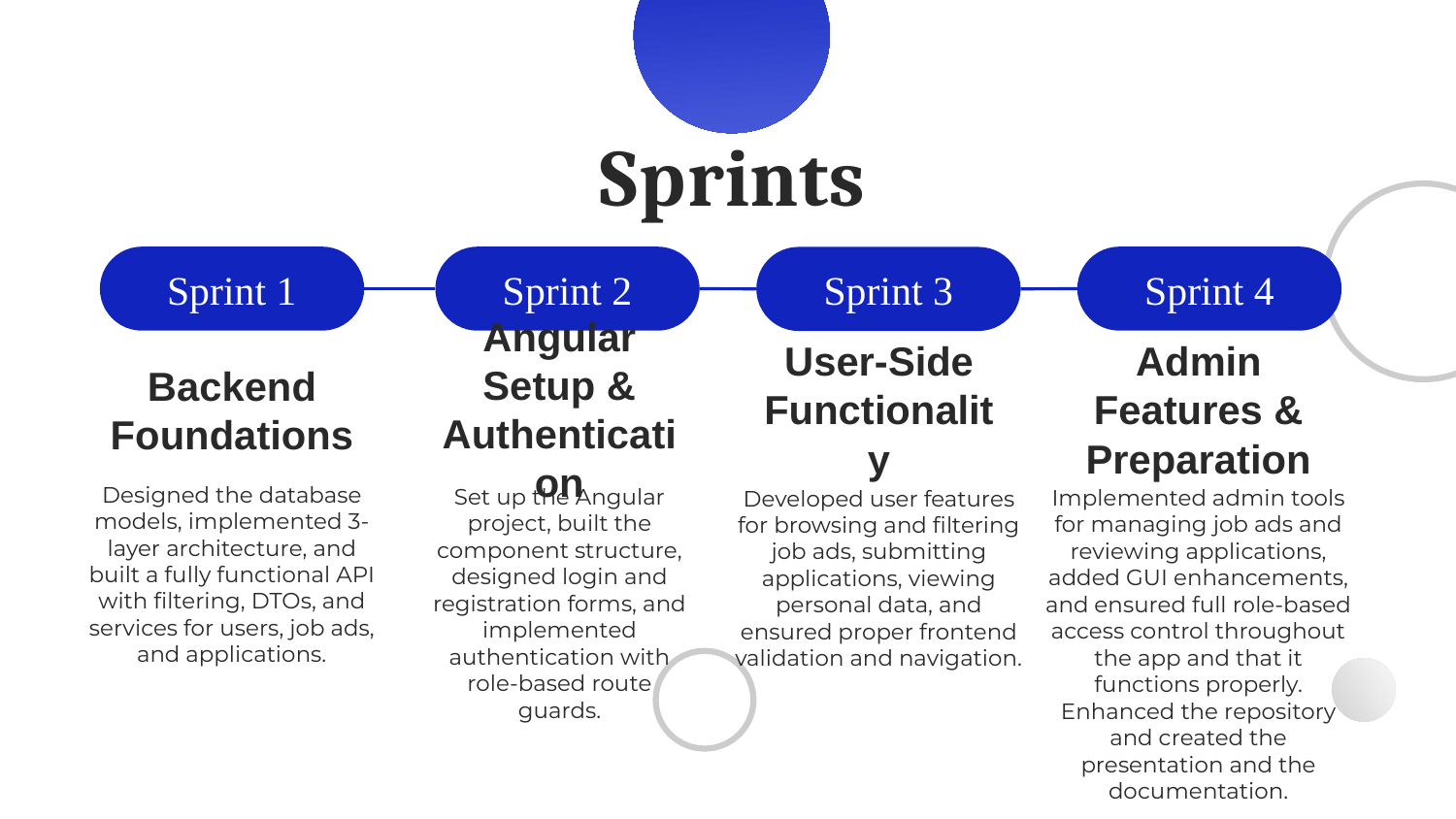

# Sprints

Sprint 1
Sprint 2
Sprint 4
Sprint 3
Angular Setup & Authentication
User-Side Functionality
Admin Features & Preparation
Backend Foundations
Developed user features for browsing and filtering job ads, submitting applications, viewing personal data, and ensured proper frontend validation and navigation.
Designed the database models, implemented 3-layer architecture, and built a fully functional API with filtering, DTOs, and services for users, job ads, and applications.
Set up the Angular project, built the component structure, designed login and registration forms, and implemented authentication with role-based route guards.
Implemented admin tools for managing job ads and reviewing applications, added GUI enhancements, and ensured full role-based access control throughout the app and that it functions properly. Enhanced the repository and created the presentation and the documentation.